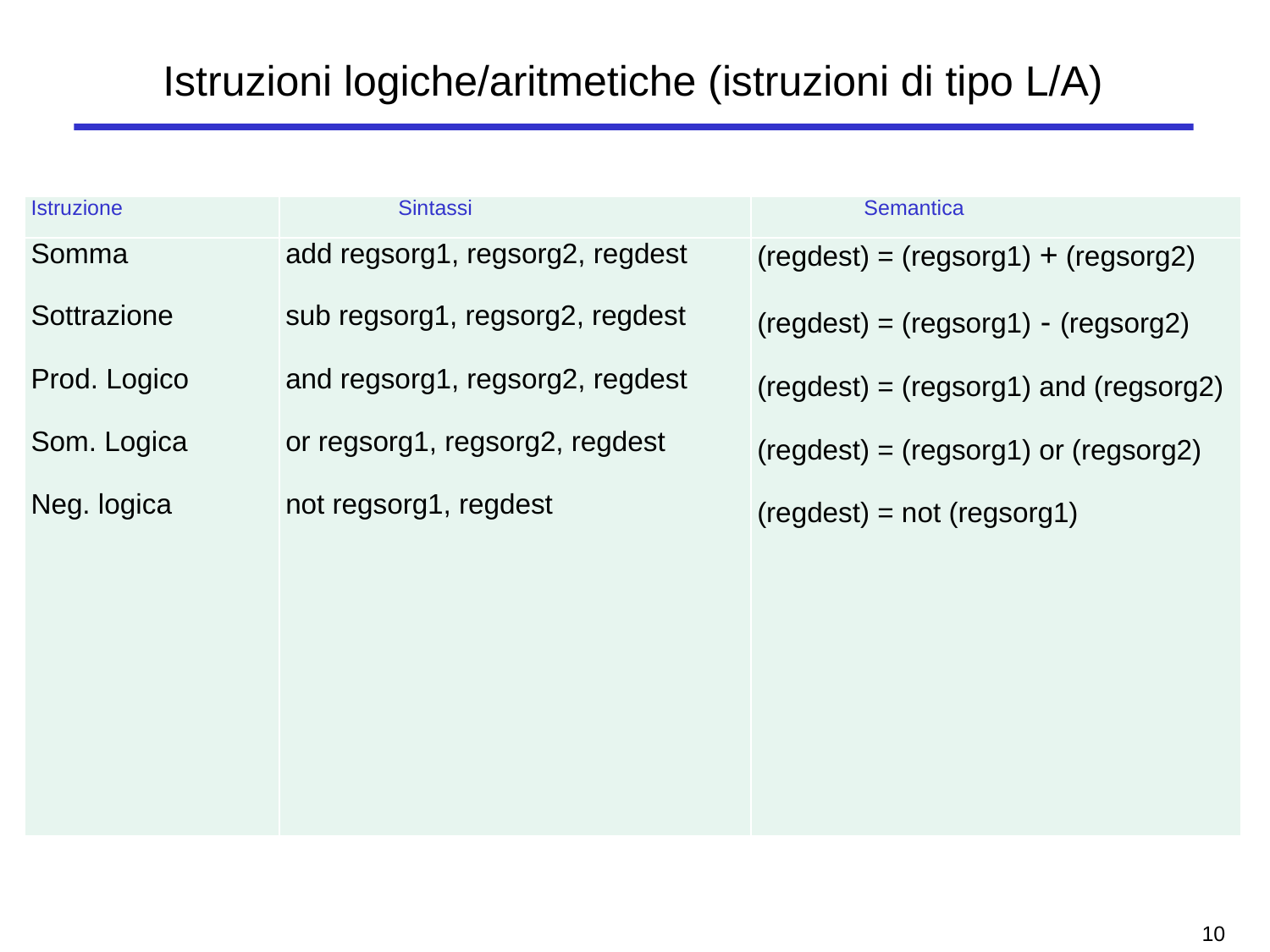

# Istruzioni logiche/aritmetiche (istruzioni di tipo L/A)
| Istruzione | Sintassi | Semantica |
| --- | --- | --- |
| Somma   Sottrazione   Prod. Logico   Som. Logica   Neg. logica | add regsorg1, regsorg2, regdest   sub regsorg1, regsorg2, regdest   and regsorg1, regsorg2, regdest   or regsorg1, regsorg2, regdest   not regsorg1, regdest | (regdest) = (regsorg1) + (regsorg2)   (regdest) = (regsorg1) - (regsorg2)   (regdest) = (regsorg1) and (regsorg2)   (regdest) = (regsorg1) or (regsorg2)   (regdest) = not (regsorg1) |

10